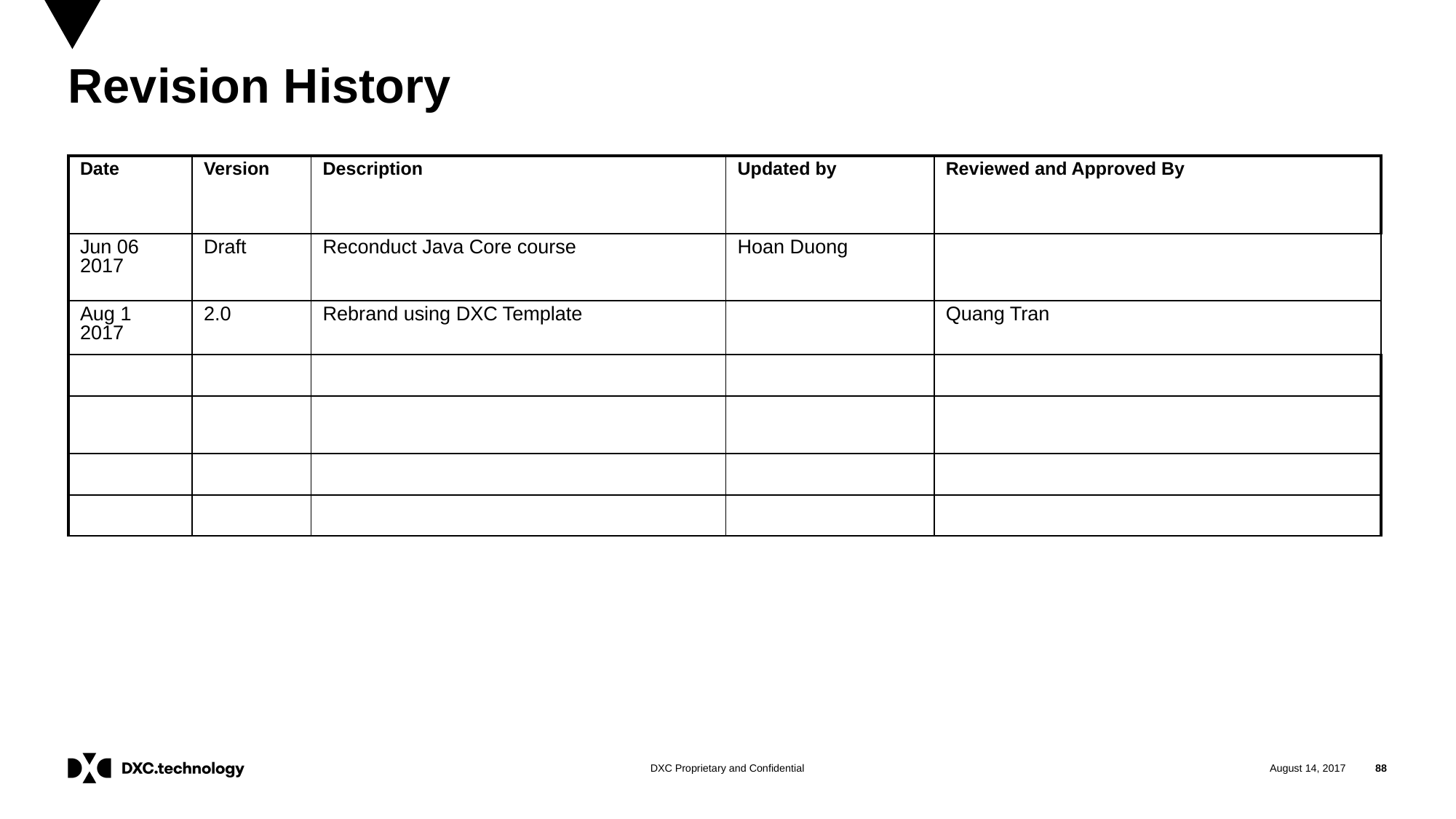

# Revision History
| Date | Version | Description | Updated by | Reviewed and Approved By |
| --- | --- | --- | --- | --- |
| Jun 06 2017 | Draft | Reconduct Java Core course | Hoan Duong |  |
| Aug 1 2017 | 2.0 | Rebrand using DXC Template |  | Quang Tran |
|  |  |  |  |  |
|  |  |  |  |  |
|  |  |  |  |  |
|  |  |  |  |  |